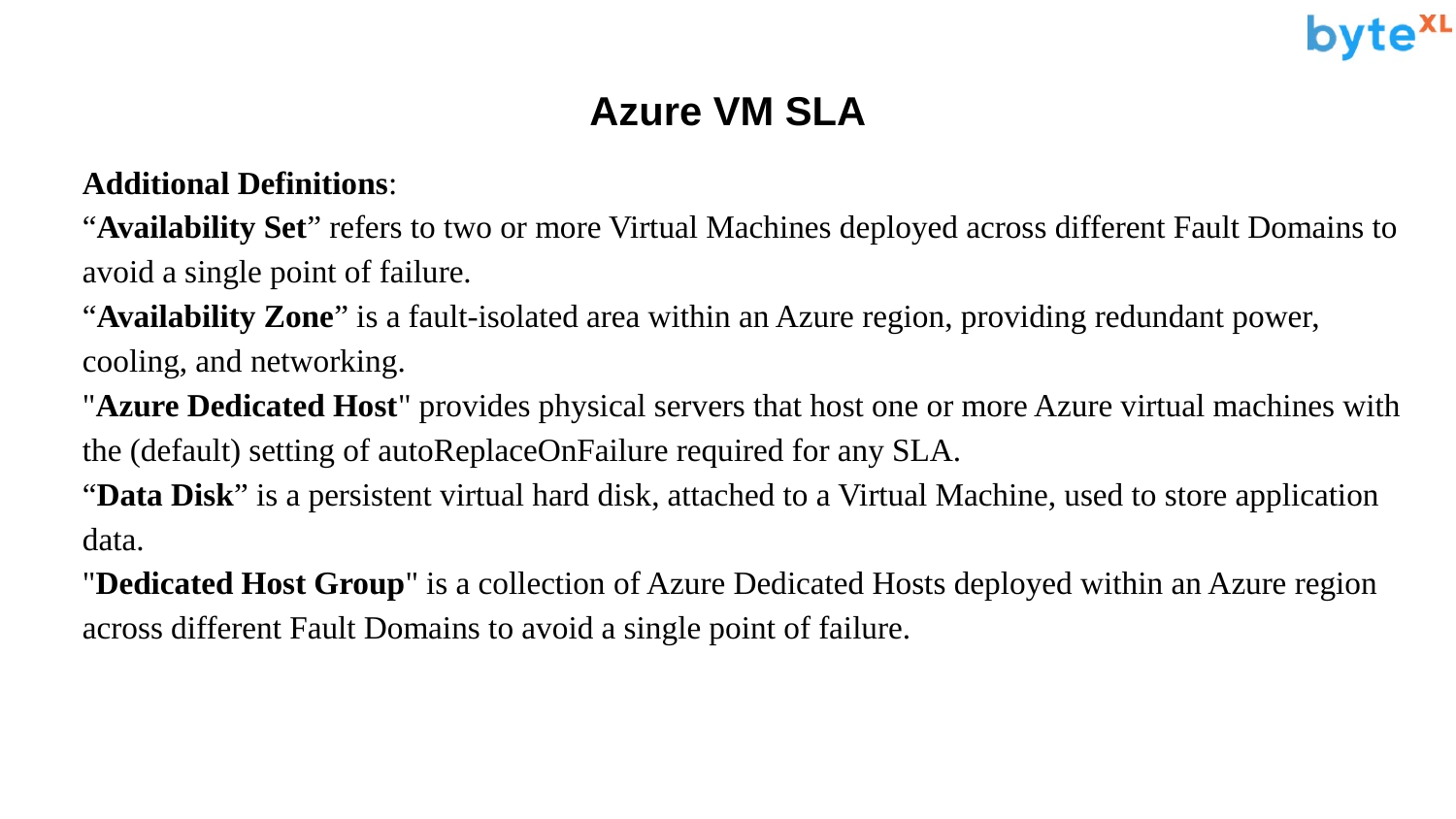

# Azure VM SLA
Additional Definitions:
“Availability Set” refers to two or more Virtual Machines deployed across different Fault Domains to avoid a single point of failure.
“Availability Zone” is a fault-isolated area within an Azure region, providing redundant power, cooling, and networking.
"Azure Dedicated Host" provides physical servers that host one or more Azure virtual machines with the (default) setting of autoReplaceOnFailure required for any SLA.
“Data Disk” is a persistent virtual hard disk, attached to a Virtual Machine, used to store application data.
"Dedicated Host Group" is a collection of Azure Dedicated Hosts deployed within an Azure region across different Fault Domains to avoid a single point of failure.